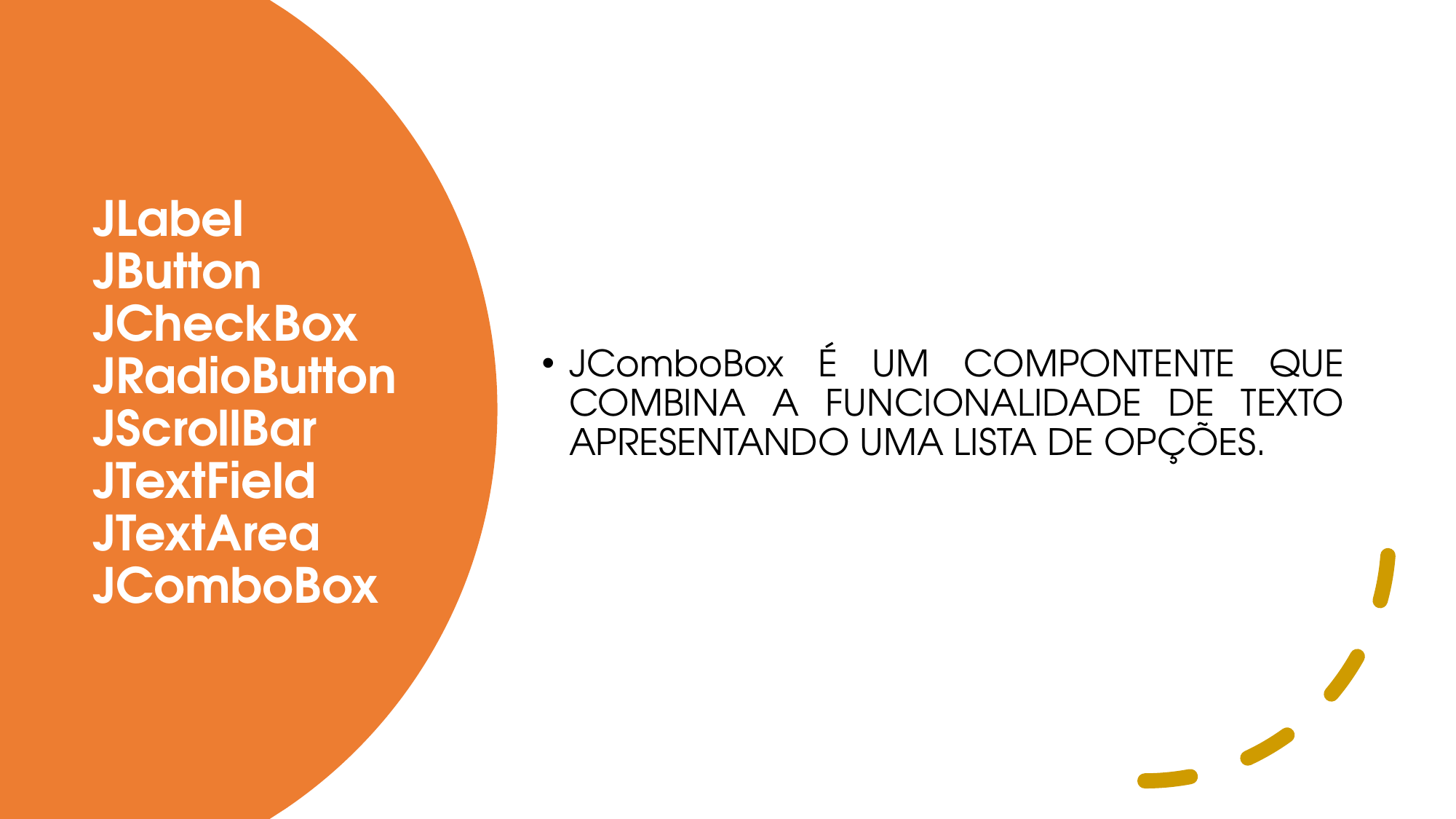

JComboBox É UM COMPONTENTE QUE COMBINA A FUNCIONALIDADE DE TEXTO APRESENTANDO UMA LISTA DE OPÇÕES.
# JLabel JButton JCheckBox JRadioButton JScrollBar JTextField JTextArea JComboBox